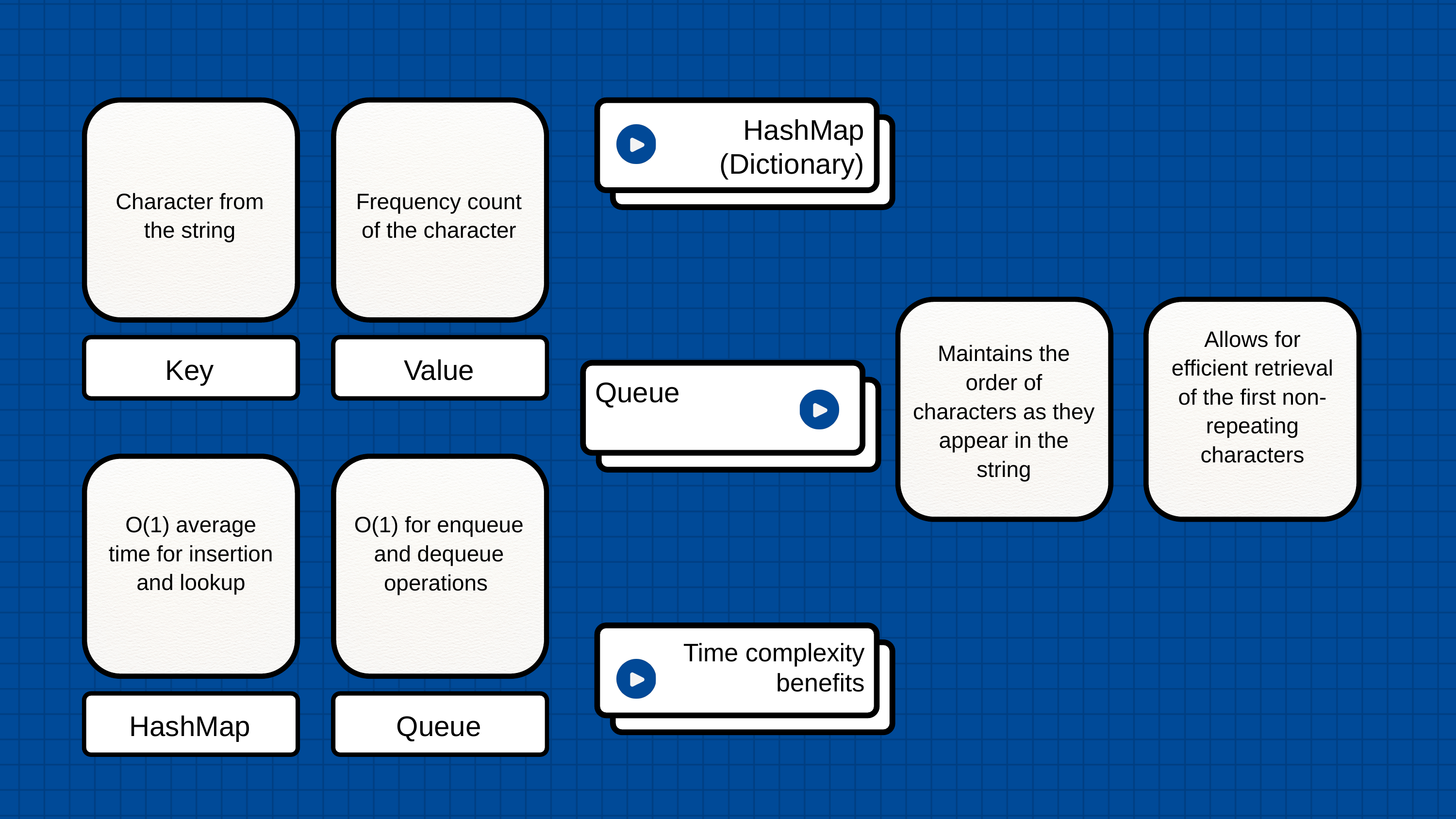

HashMap (Dictionary)

Character from the string
Frequency count of the character

Allows for efficient retrieval of the first non-repeating characters

Maintains the order of characters as they appear in the string
Key
Value

Queue

O(1) average time for insertion and lookup
O(1) for enqueue and dequeue operations

Time complexity benefits

HashMap
Queue